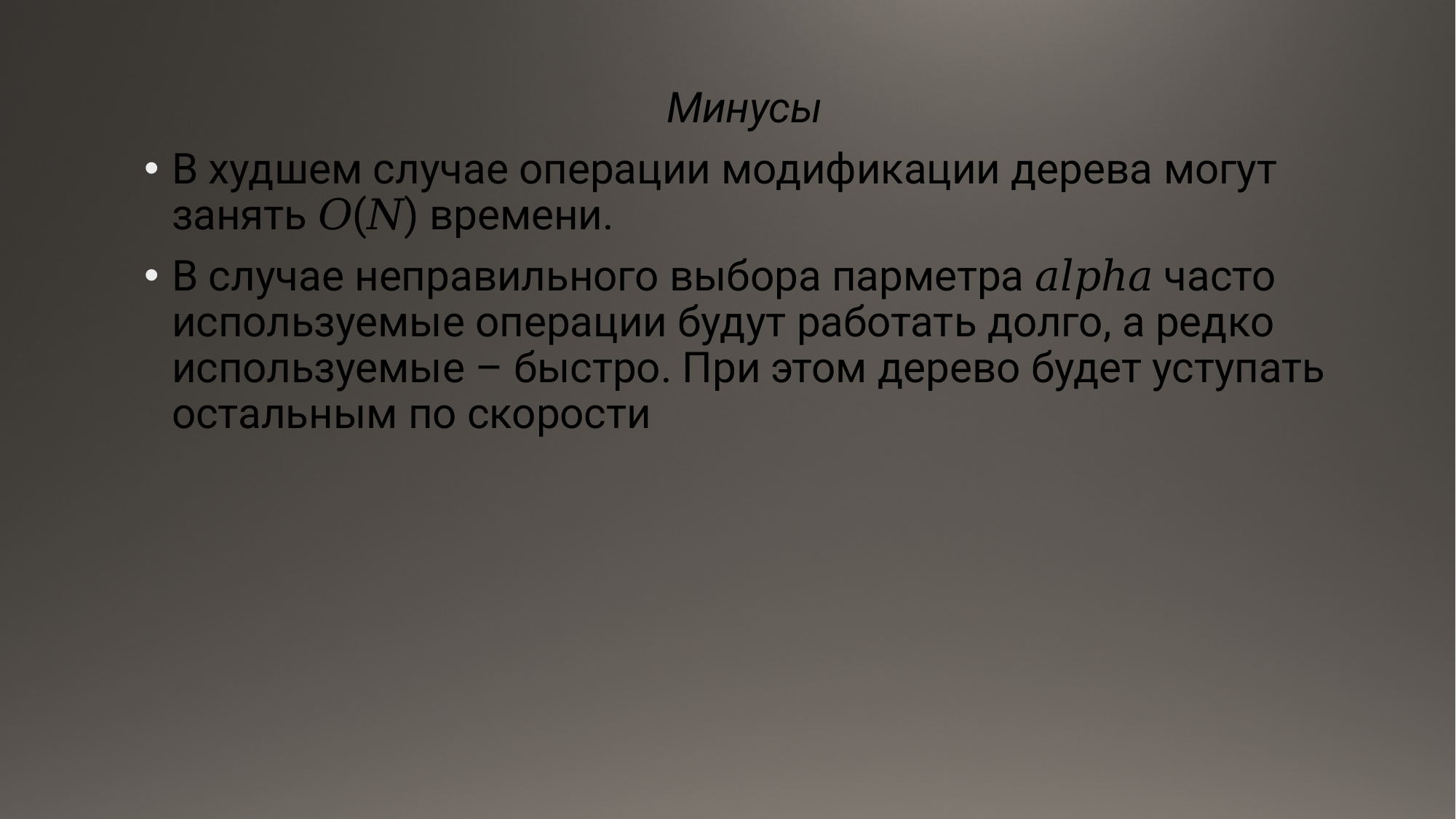

Минусы
В худшем случае операции модификации дерева могут занять 𝑂(𝑁) времени.
В случае неправильного выбора парметра 𝑎𝑙𝑝ℎ𝑎 часто используемые операции будут работать долго, а редко используемые – быстро. При этом дерево будет уступать остальным по скорости